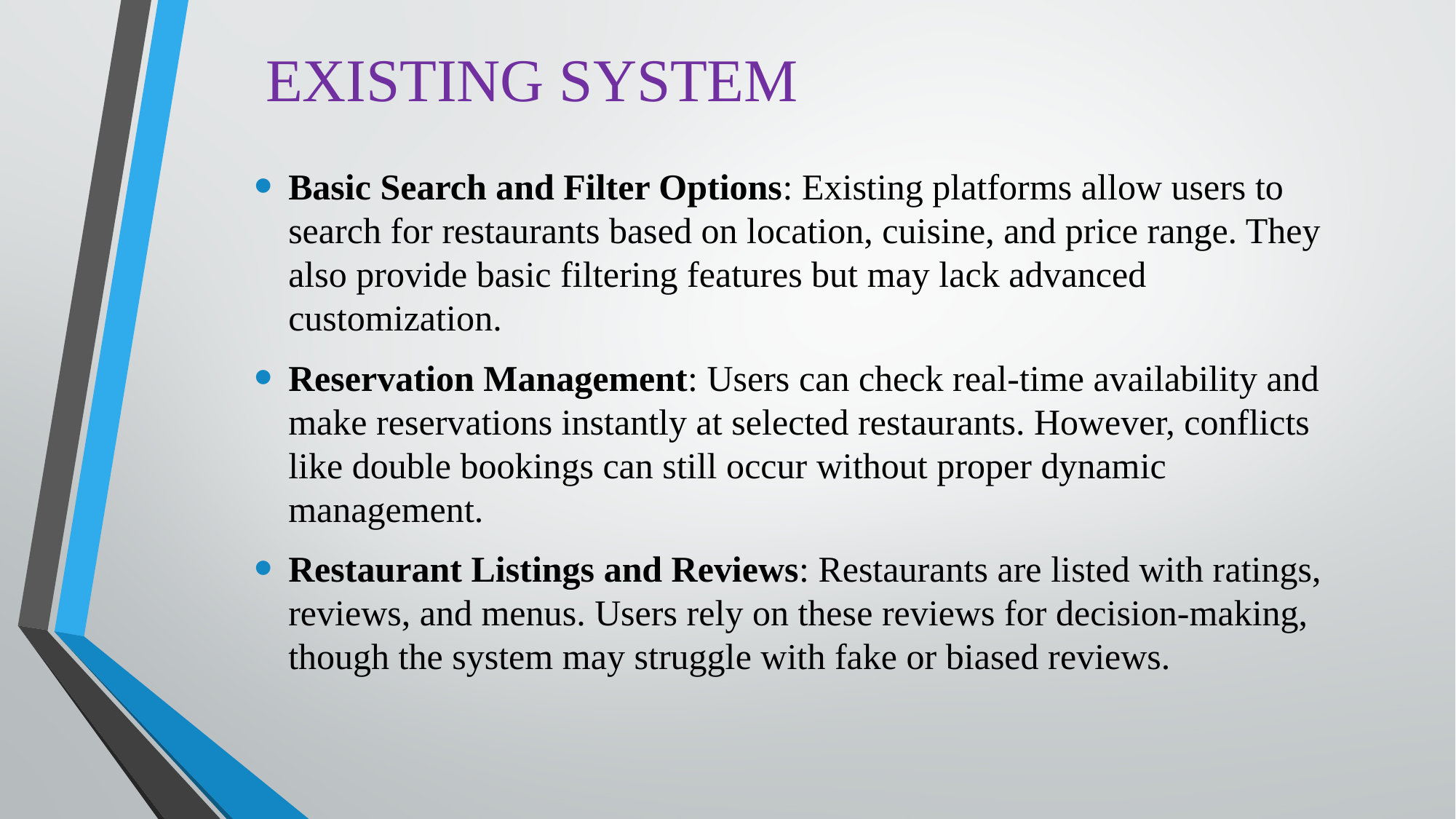

# EXISTING SYSTEM
Basic Search and Filter Options: Existing platforms allow users to search for restaurants based on location, cuisine, and price range. They also provide basic filtering features but may lack advanced customization.
Reservation Management: Users can check real-time availability and make reservations instantly at selected restaurants. However, conflicts like double bookings can still occur without proper dynamic management.
Restaurant Listings and Reviews: Restaurants are listed with ratings, reviews, and menus. Users rely on these reviews for decision-making, though the system may struggle with fake or biased reviews.